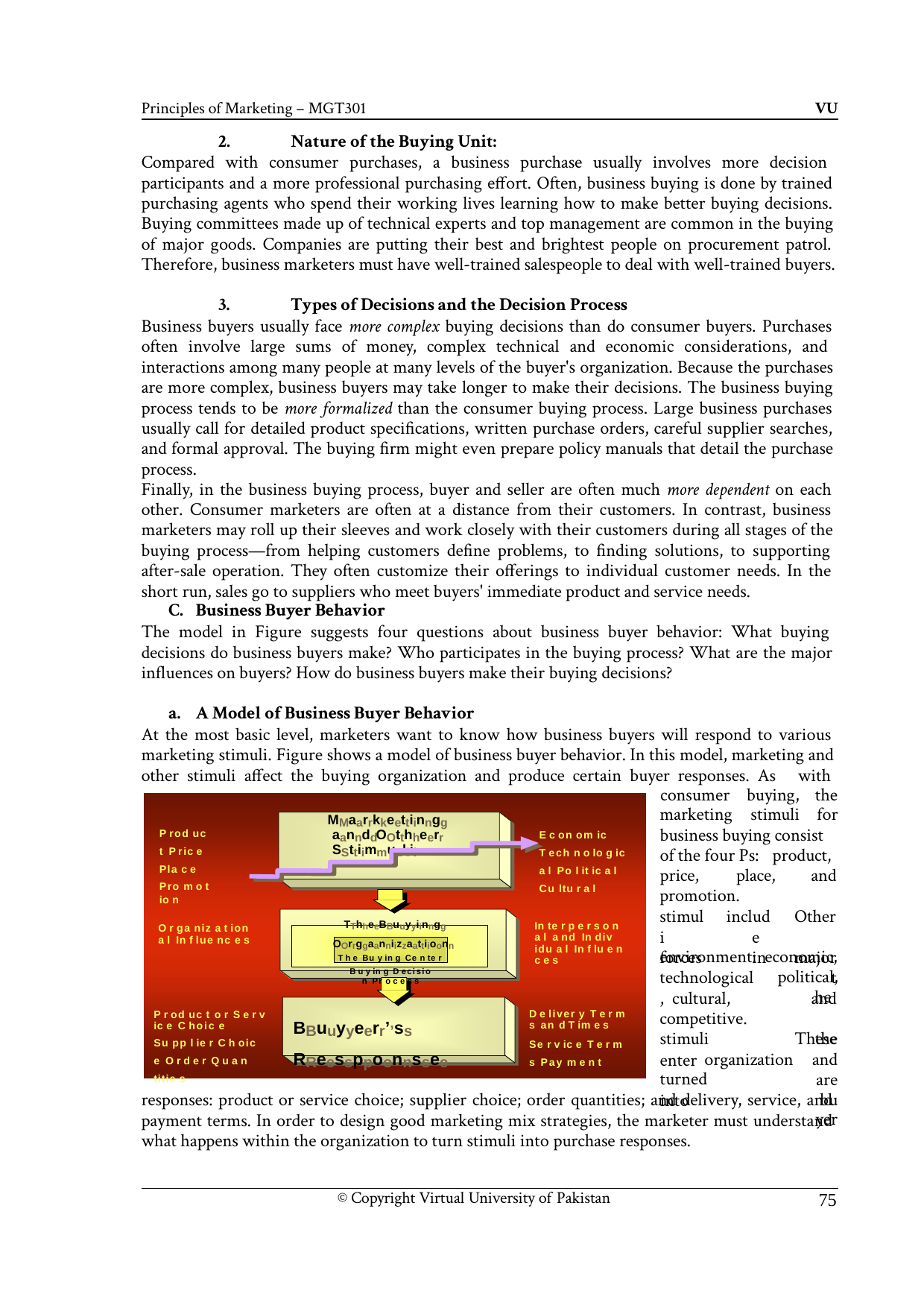

Principles of Marketing – MGT301
VU

Nature of the Buying Unit:
Compared with consumer purchases, a business purchase usually involves more decision  participants and a more professional purchasing effort. Often, business buying is done by trained  purchasing agents who spend their working lives learning how to make better buying decisions.  Buying committees made up of technical experts and top management are common in the buying  of major goods. Companies are putting their best and brightest people on procurement patrol.  Therefore, business marketers must have well-trained salespeople to deal with well-trained buyers.

Types of Decisions and the Decision Process
Business buyers usually face more complex buying decisions than do consumer buyers. Purchases  often involve large sums of money, complex technical and economic considerations, and  interactions among many people at many levels of the buyer's organization. Because the purchases  are more complex, business buyers may take longer to make their decisions. The business buying  process tends to be more formalized than the consumer buying process. Large business purchases  usually call for detailed product specifications, written purchase orders, careful supplier searches,  and formal approval. The buying firm might even prepare policy manuals that detail the purchase  process.
Finally, in the business buying process, buyer and seller are often much more dependent on each  other. Consumer marketers are often at a distance from their customers. In contrast, business  marketers may roll up their sleeves and work closely with their customers during all stages of the  buying process—from helping customers define problems, to finding solutions, to supporting  after-sale operation. They often customize their offerings to individual customer needs. In the  short run, sales go to suppliers who meet buyers' immediate product and service needs.
Business Buyer Behavior
The model in Figure suggests four questions about business buyer behavior: What buying  decisions do business buyers make? Who participates in the buying process? What are the major  influences on buyers? How do business buyers make their buying decisions?

A Model of Business Buyer Behavior
At the most basic level, marketers want to know how business buyers will respond to various  marketing stimuli. Figure shows a model of business buyer behavior. In this model, marketing and  other  stimuli  affect  the  buying  organization  and  produce  certain  buyer  responses.  As     with
consumer	buying,	the

marketing	stimuli	for

MMaarrkkeettiinngg aanndd  OOtthheerr SSttiimmuullii

P rod uc t  Pric e
Pla c e
Pro m o t io n

business buying consist  of the four Ps:   product,

E c on om ic
T ech n o lo g ic a l  Po l it ic a l
Cu ltu r a l

price,	place,

and  Other  major
the

promotion.

stimuli  forces
include  in

TThhee BBuuyyiinngg  OOrrggaanniizzaattiioonn
T h e Bu y in g Ce n te r
B u y in g D ecisio n  Pr o c e s s

In te r p e r s o n a l  a nd In div idu a l  In f lu e n c e s

O r ga niz a t ion a l  In f lue nc e s

environment: economic,

political,
and  These

technological,  cultural,  competitive.

D e liver y T e r m s  an d T im e s
Se r v ic e T e r m s  Pay m e n t
BBuuyyeerr’’ss   RReessppoonnssee

P r od uc t o r S e r v ic e  C hoic e
Su pp l ie r C h oic e  O r d e r Q u a n titie s

stimuli	enter

the  organization	and	are
buyer

turned	into

responses: product or service choice; supplier choice; order quantities; and delivery, service, and  payment terms. In order to design good marketing mix strategies, the marketer must understand  what happens within the organization to turn stimuli into purchase responses.
© Copyright Virtual University of Pakistan
75